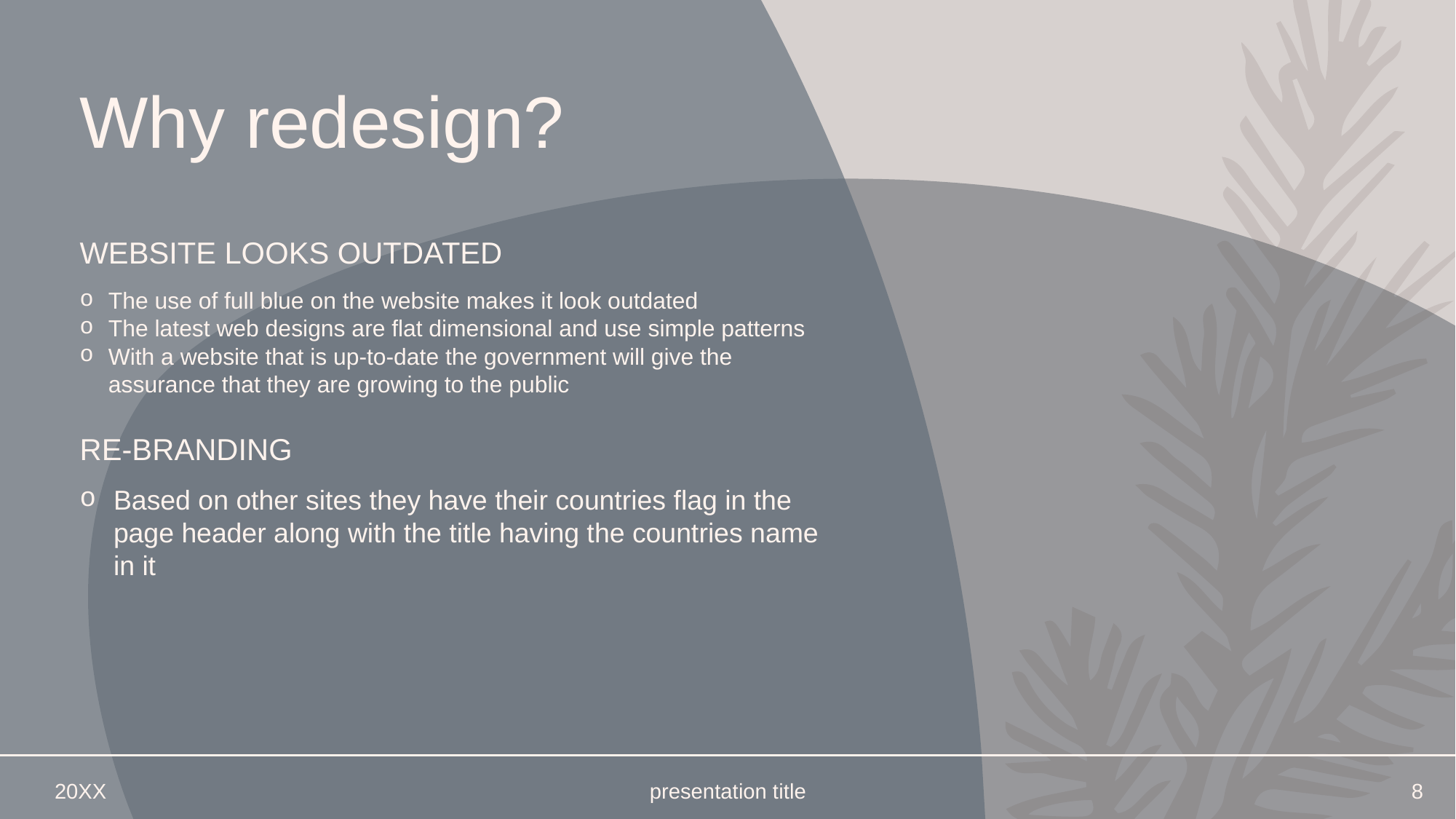

# Why redesign?
Website looks outdated
The use of full blue on the website makes it look outdated
The latest web designs are flat dimensional and use simple patterns
With a website that is up-to-date the government will give the assurance that they are growing to the public

Re-branding
Based on other sites they have their countries flag in the page header along with the title having the countries name in it

20XX
presentation title
8